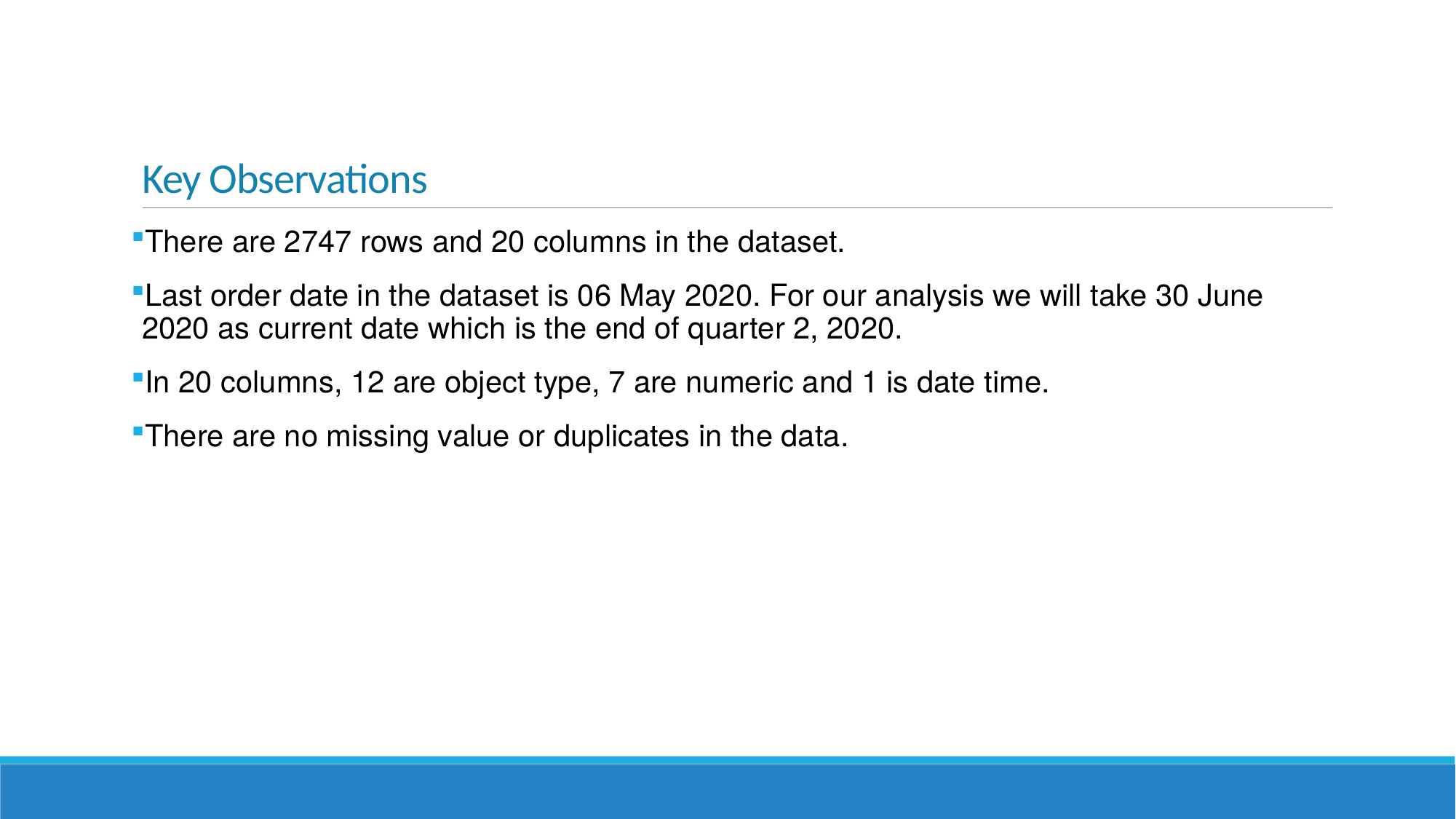

# Key Observations
There are 2747 rows and 20 columns in the dataset.
Last order date in the dataset is 06 May 2020. For our analysis we will take 30 June 2020 as current date which is the end of quarter 2, 2020.
In 20 columns, 12 are object type, 7 are numeric and 1 is date time.
There are no missing value or duplicates in the data.